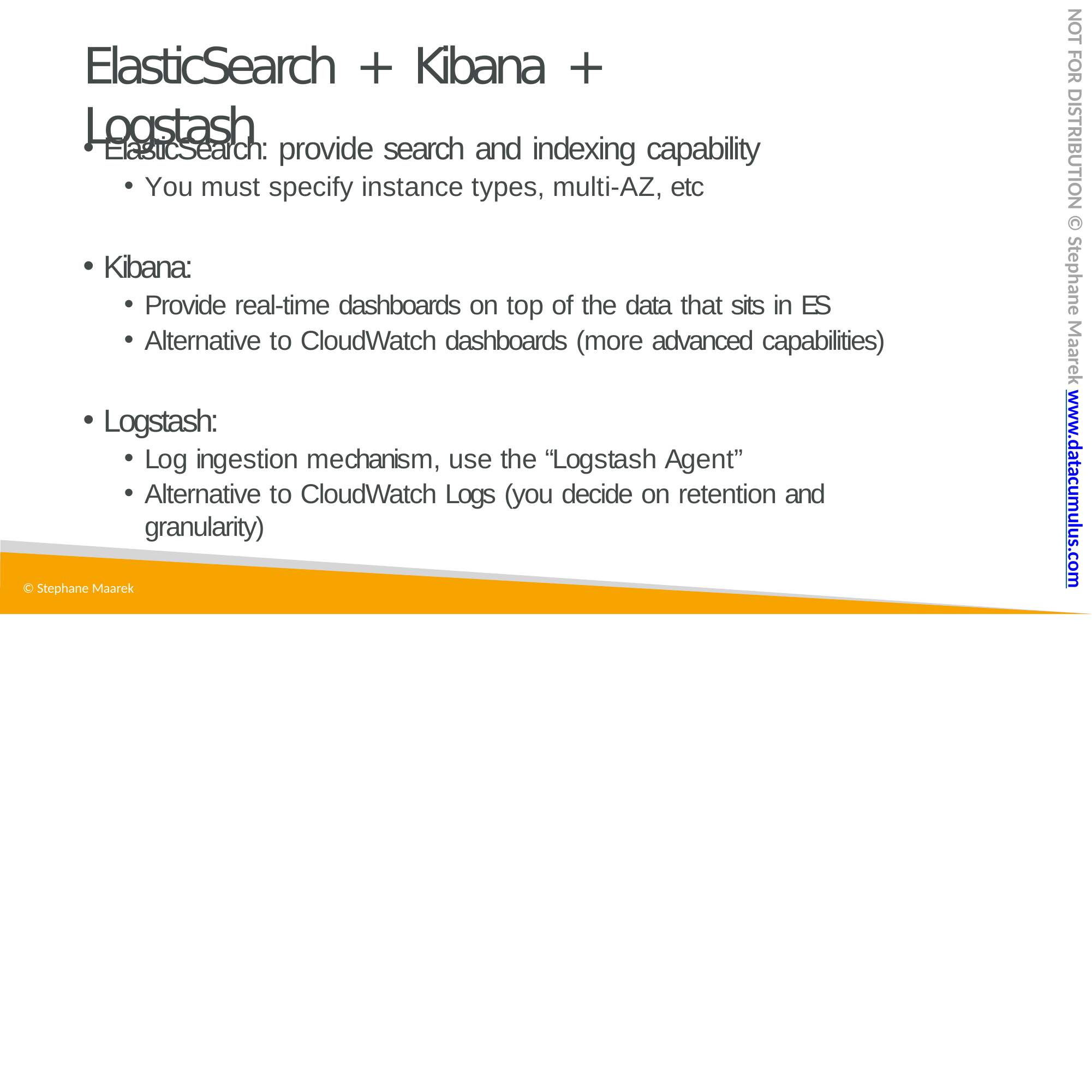

NOT FOR DISTRIBUTION © Stephane Maarek www.datacumulus.com
# ElasticSearch + Kibana + Logstash
ElasticSearch: provide search and indexing capability
You must specify instance types, multi-AZ, etc

Kibana:
Provide real-time dashboards on top of the data that sits in ES
Alternative to CloudWatch dashboards (more advanced capabilities)

Logstash:
Log ingestion mechanism, use the “Logstash Agent”
Alternative to CloudWatch Logs (you decide on retention and granularity)
© Stephane Maarek